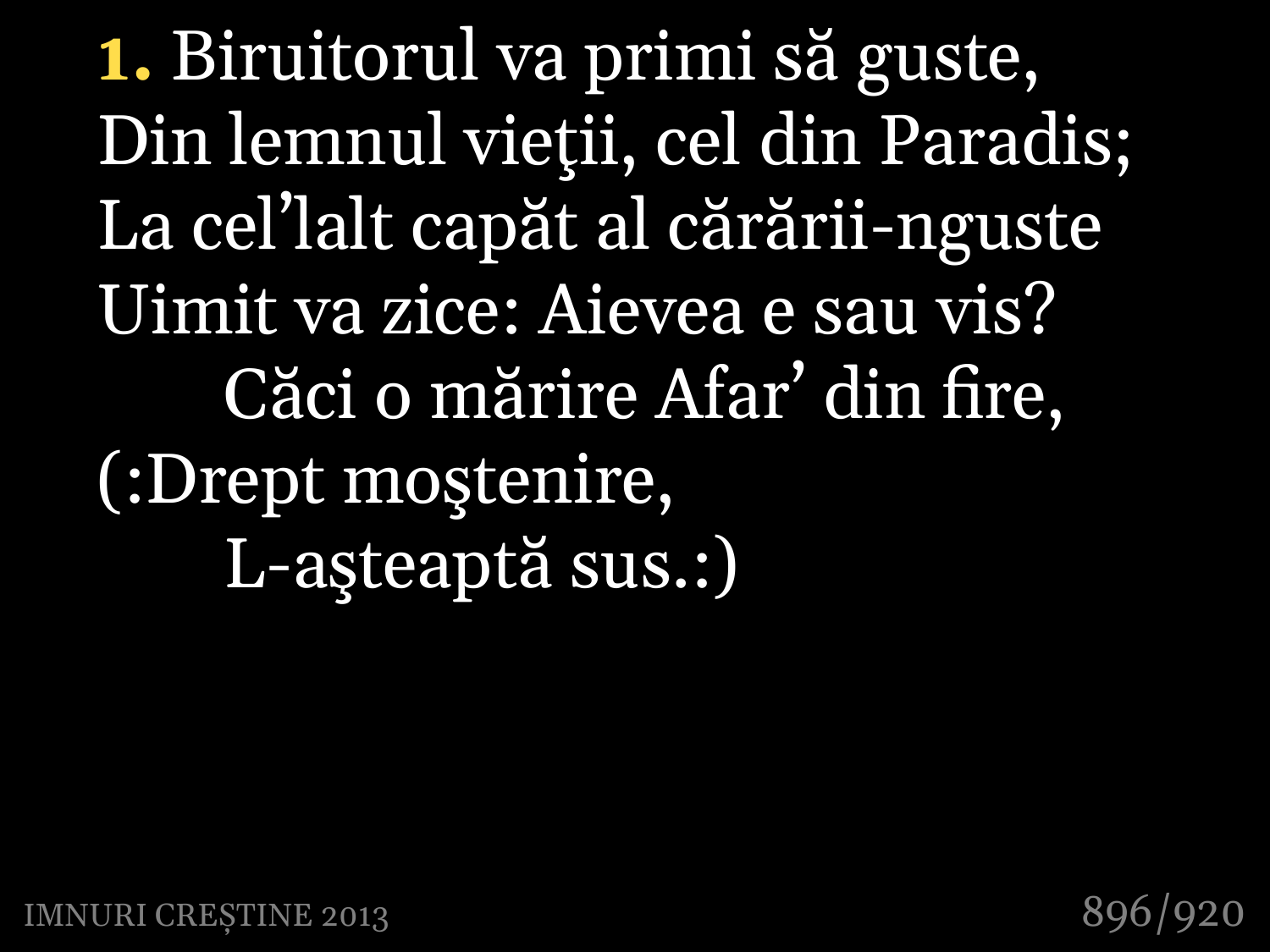

1. Biruitorul va primi să guste,
Din lemnul vieţii, cel din Paradis;
La cel’lalt capăt al cărării-nguste
Uimit va zice: Aievea e sau vis?
	Căci o mărire Afar’ din fire,
(:Drept moştenire,
	L-aşteaptă sus.:)
896/920
IMNURI CREȘTINE 2013